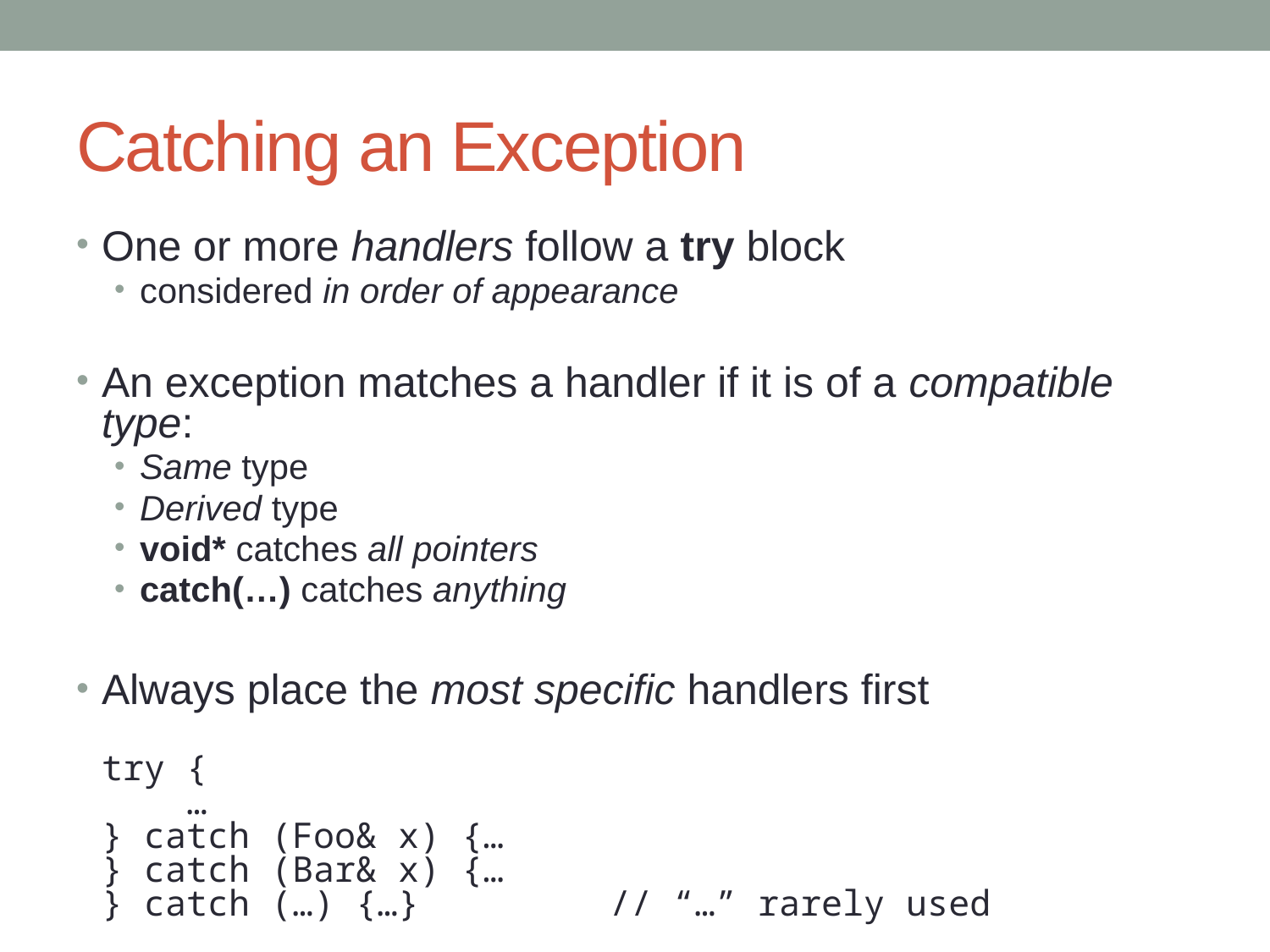

# Catching an Exception
One or more handlers follow a try block
considered in order of appearance

An exception matches a handler if it is of a compatible type:
Same type
Derived type
void* catches all pointers
catch(…) catches anything

Always place the most specific handlers first
try {
    …
} catch (Foo& x) {…
} catch (Bar& x) {…
} catch (…) {…}		// “…” rarely used